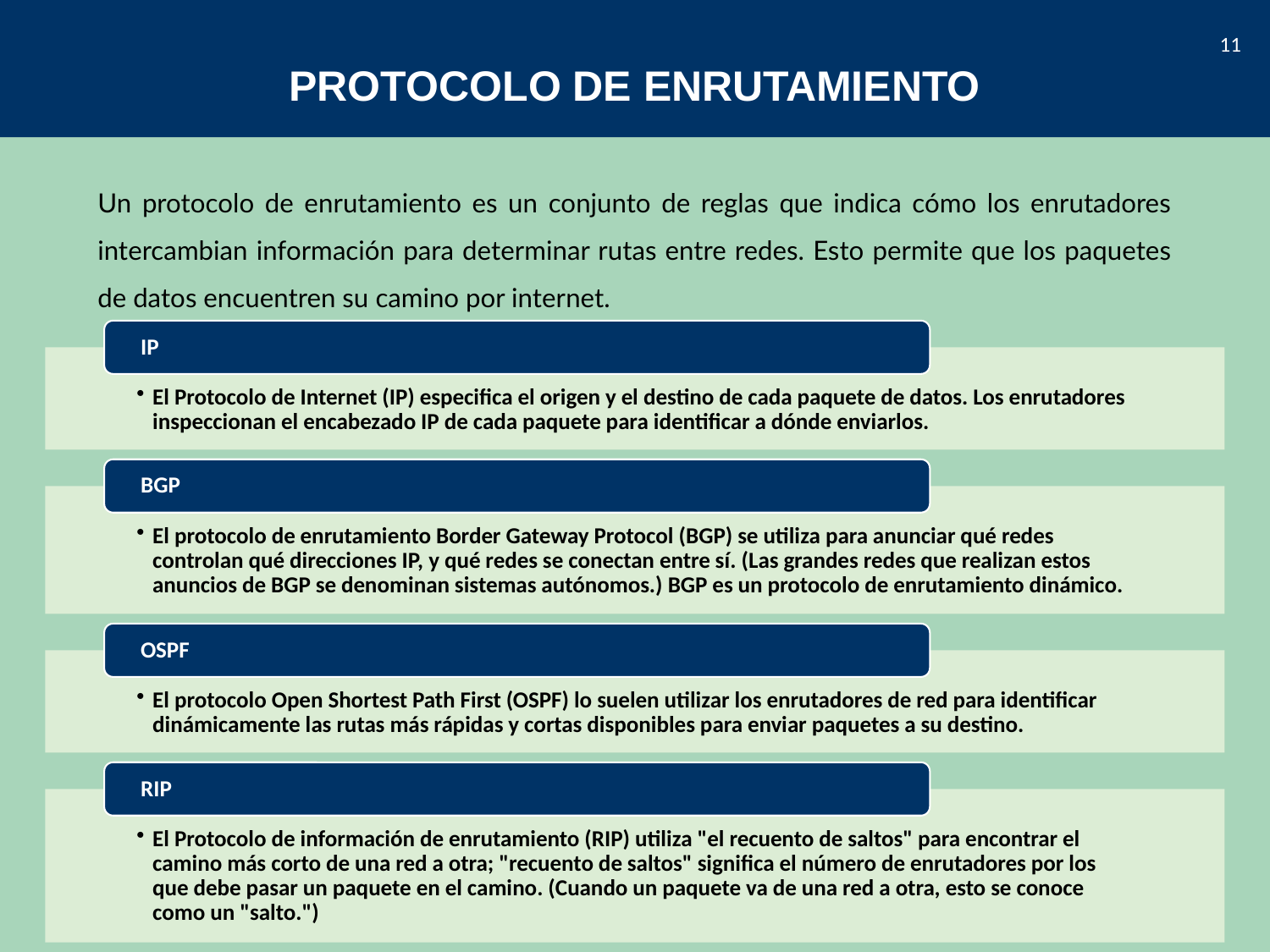

11
PROTOCOLO DE ENRUTAMIENTO
Un protocolo de enrutamiento es un conjunto de reglas que indica cómo los enrutadores intercambian información para determinar rutas entre redes. Esto permite que los paquetes de datos encuentren su camino por internet.
El Protocolo de Internet (IP) especifica el origen y el destino de cada paquete de datos. Los enrutadores inspeccionan el encabezado IP de cada paquete para identificar a dónde enviarlos.
IP
El protocolo de enrutamiento Border Gateway Protocol (BGP) se utiliza para anunciar qué redes controlan qué direcciones IP, y qué redes se conectan entre sí. (Las grandes redes que realizan estos anuncios de BGP se denominan sistemas autónomos.) BGP es un protocolo de enrutamiento dinámico.
BGP
El protocolo Open Shortest Path First (OSPF) lo suelen utilizar los enrutadores de red para identificar dinámicamente las rutas más rápidas y cortas disponibles para enviar paquetes a su destino.
OSPF
El Protocolo de información de enrutamiento (RIP) utiliza "el recuento de saltos" para encontrar el camino más corto de una red a otra; "recuento de saltos" significa el número de enrutadores por los que debe pasar un paquete en el camino. (Cuando un paquete va de una red a otra, esto se conoce como un "salto.")
RIP